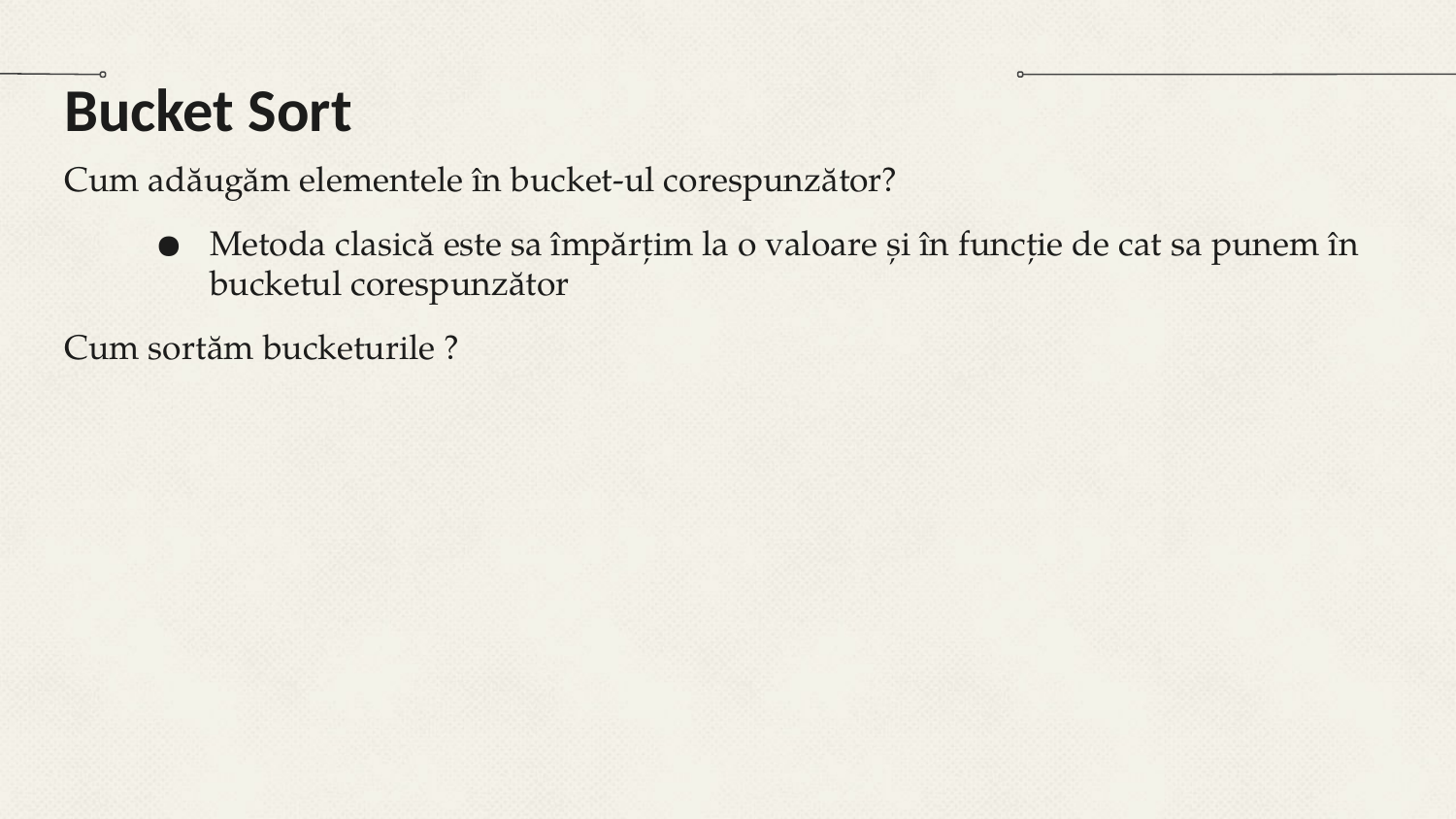

# Bucket Sort
Cum adăugăm elementele în bucket-ul corespunzător?
Metoda clasică este sa împărțim la o valoare și în funcție de cat sa punem în bucketul corespunzător
Cum sortăm bucketurile ?